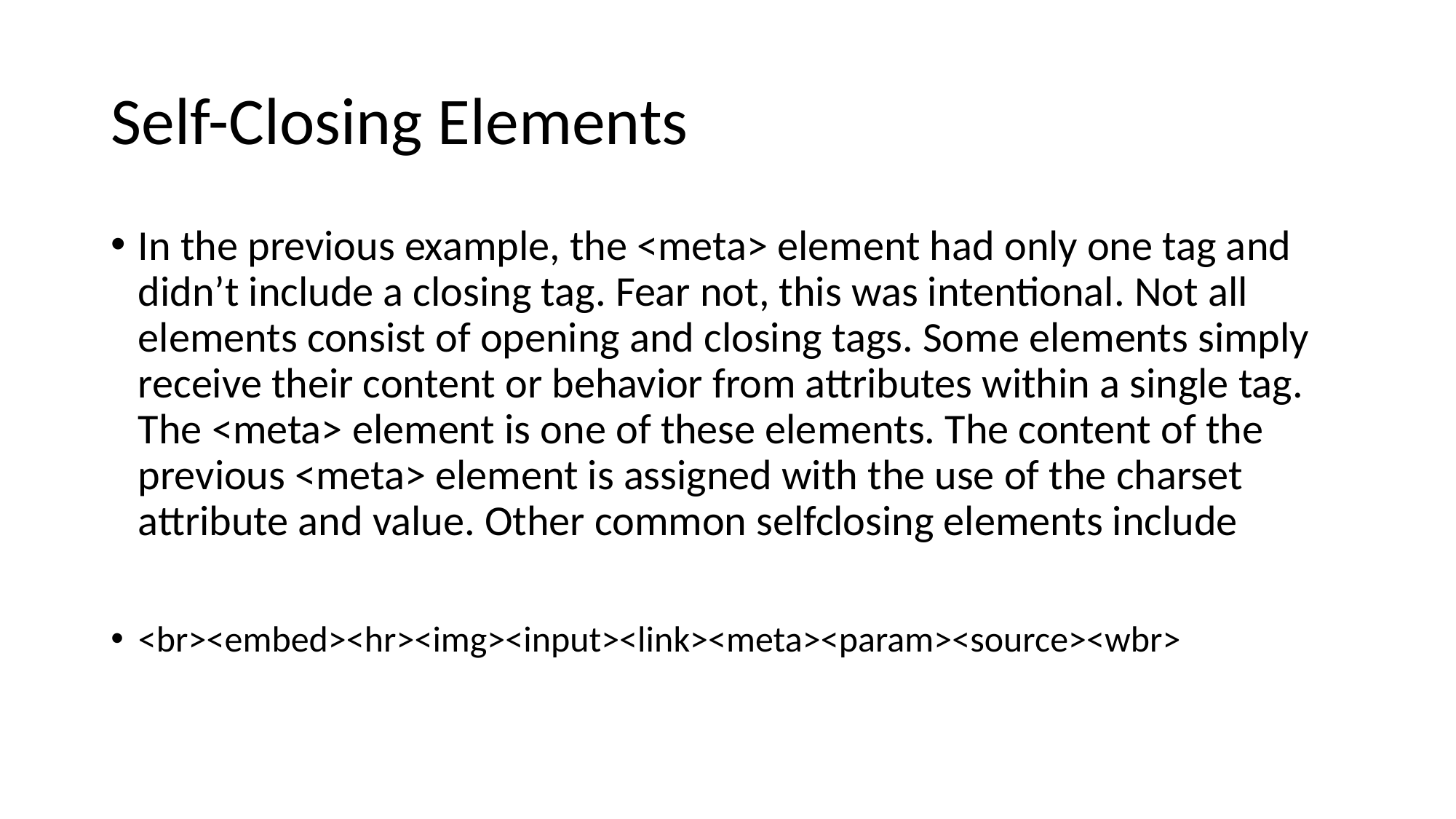

# Self-Closing Elements
In the previous example, the <meta> element had only one tag and didn’t include a closing tag. Fear not, this was intentional. Not all elements consist of opening and closing tags. Some elements simply receive their content or behavior from attributes within a single tag. The <meta> element is one of these elements. The content of the previous <meta> element is assigned with the use of the charset attribute and value. Other common selfclosing elements include

<br><embed><hr><img><input><link><meta><param><source><wbr>